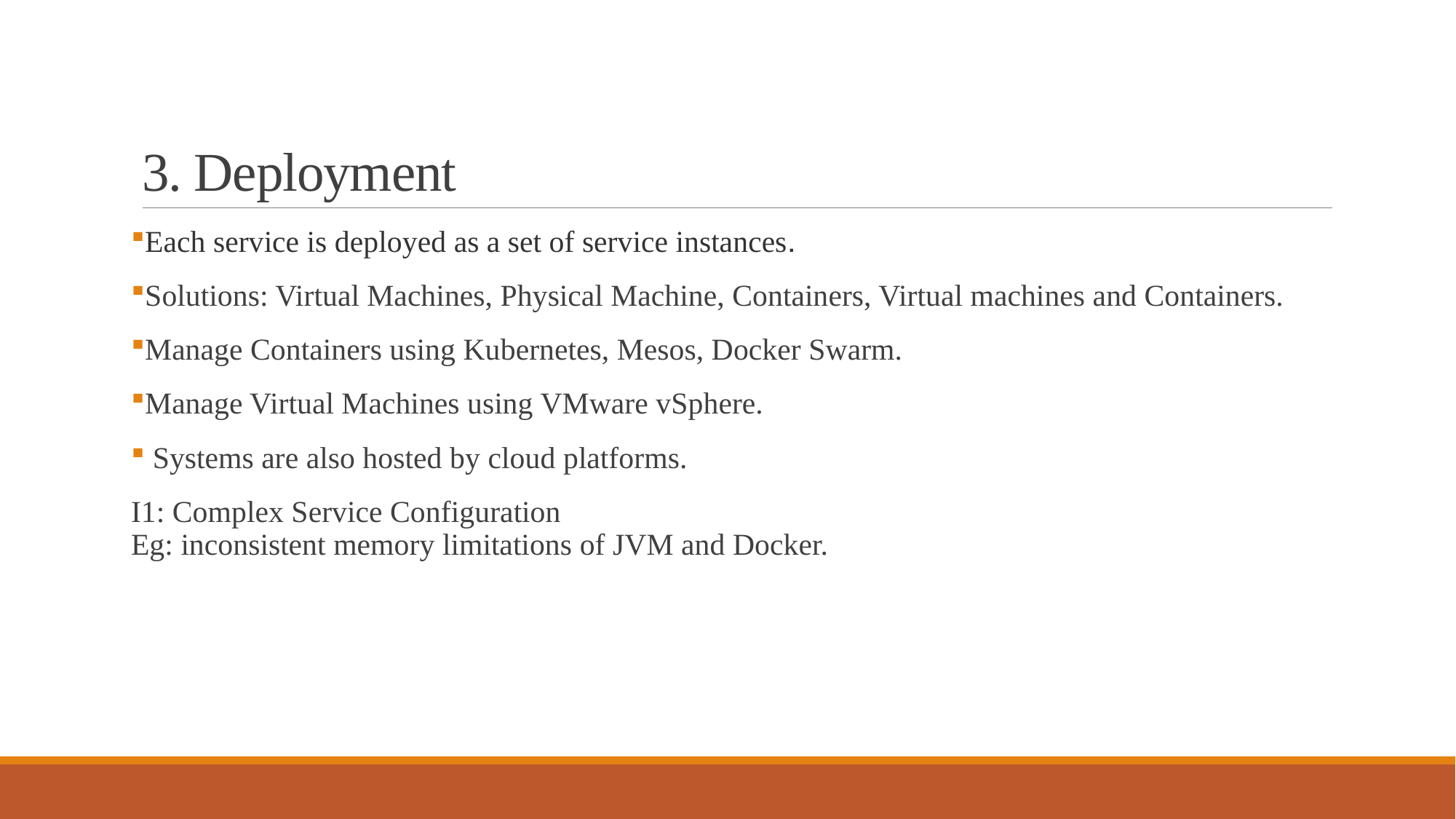

# 3. Deployment
Each service is deployed as a set of service instances.
Solutions: Virtual Machines, Physical Machine, Containers, Virtual machines and Containers.
Manage Containers using Kubernetes, Mesos, Docker Swarm.
Manage Virtual Machines using VMware vSphere.
 Systems are also hosted by cloud platforms.
I1: Complex Service Configuration
Eg: inconsistent memory limitations of JVM and Docker.